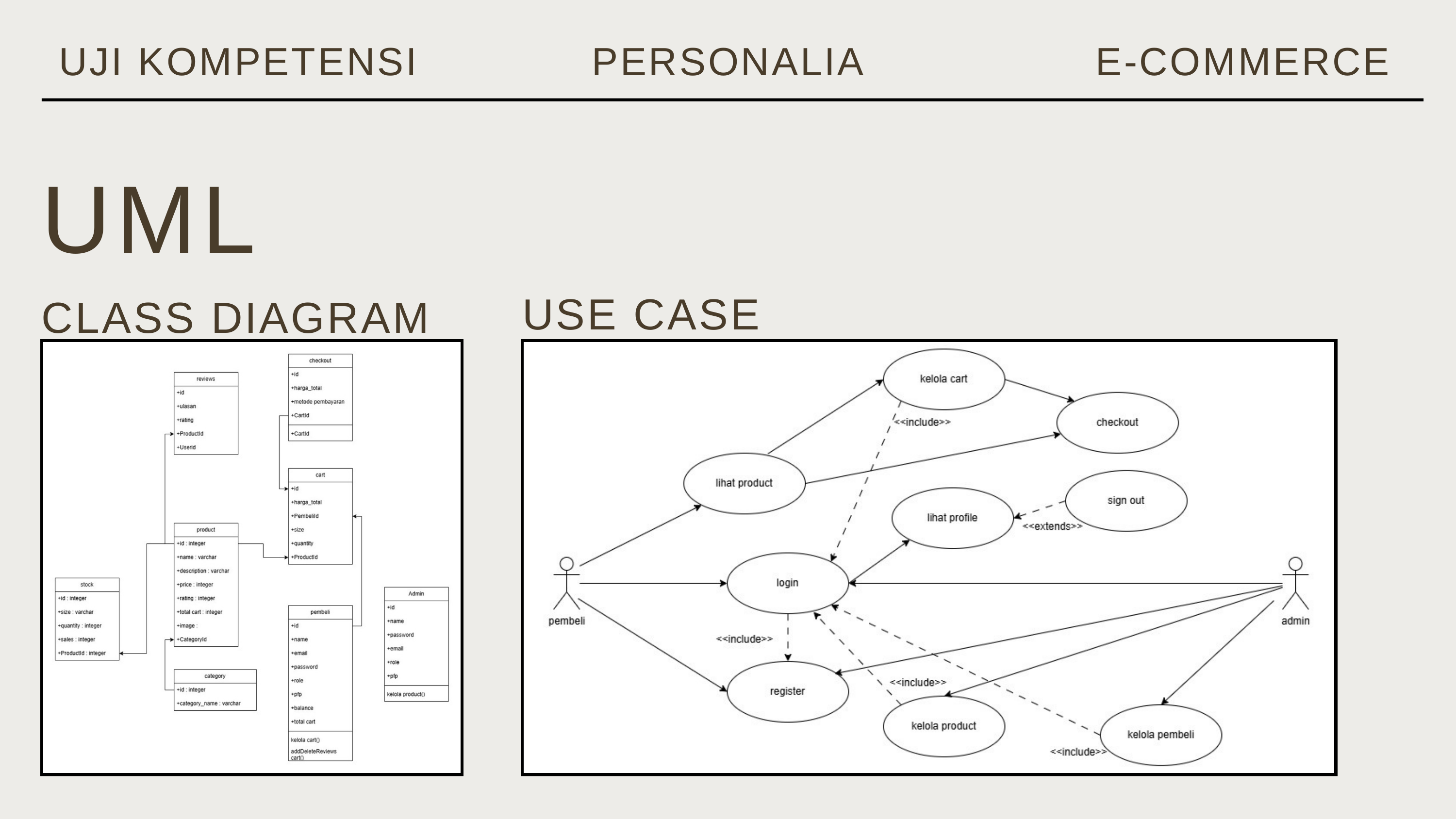

UJI KOMPETENSI
PERSONALIA
E-COMMERCE

UML
USE CASE
CLASS DIAGRAM